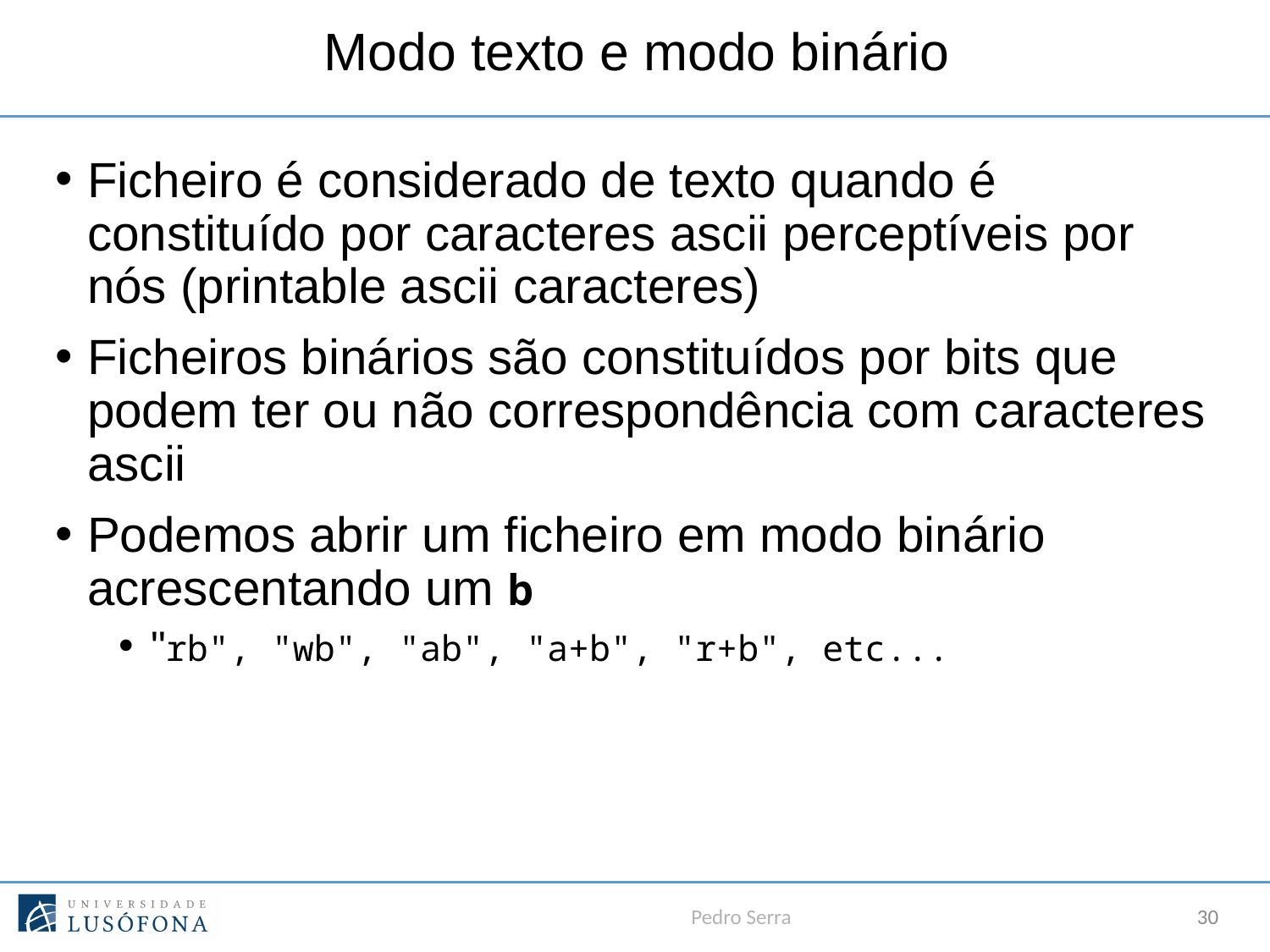

# Modo texto e modo binário
Ficheiro é considerado de texto quando é constituído por caracteres ascii perceptíveis por nós (printable ascii caracteres)
Ficheiros binários são constituídos por bits que podem ter ou não correspondência com caracteres ascii
Podemos abrir um ficheiro em modo binário acrescentando um b
"rb", "wb", "ab", "a+b", "r+b", etc...
Pedro Serra
30